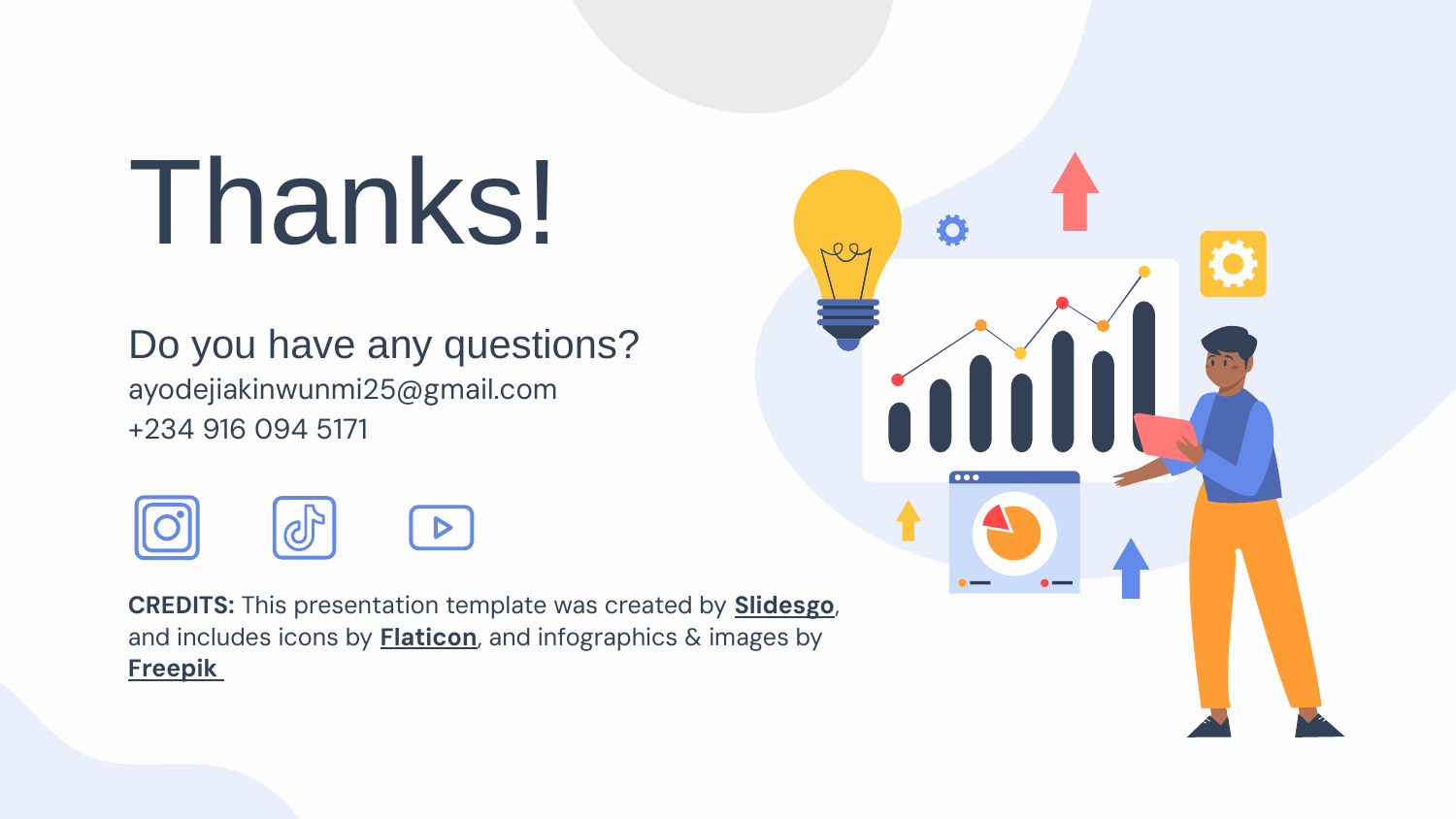

# Thanks!

Do you have any questions?
ayodejiakinwunmi25@gmail.com
+234 916 094 5171